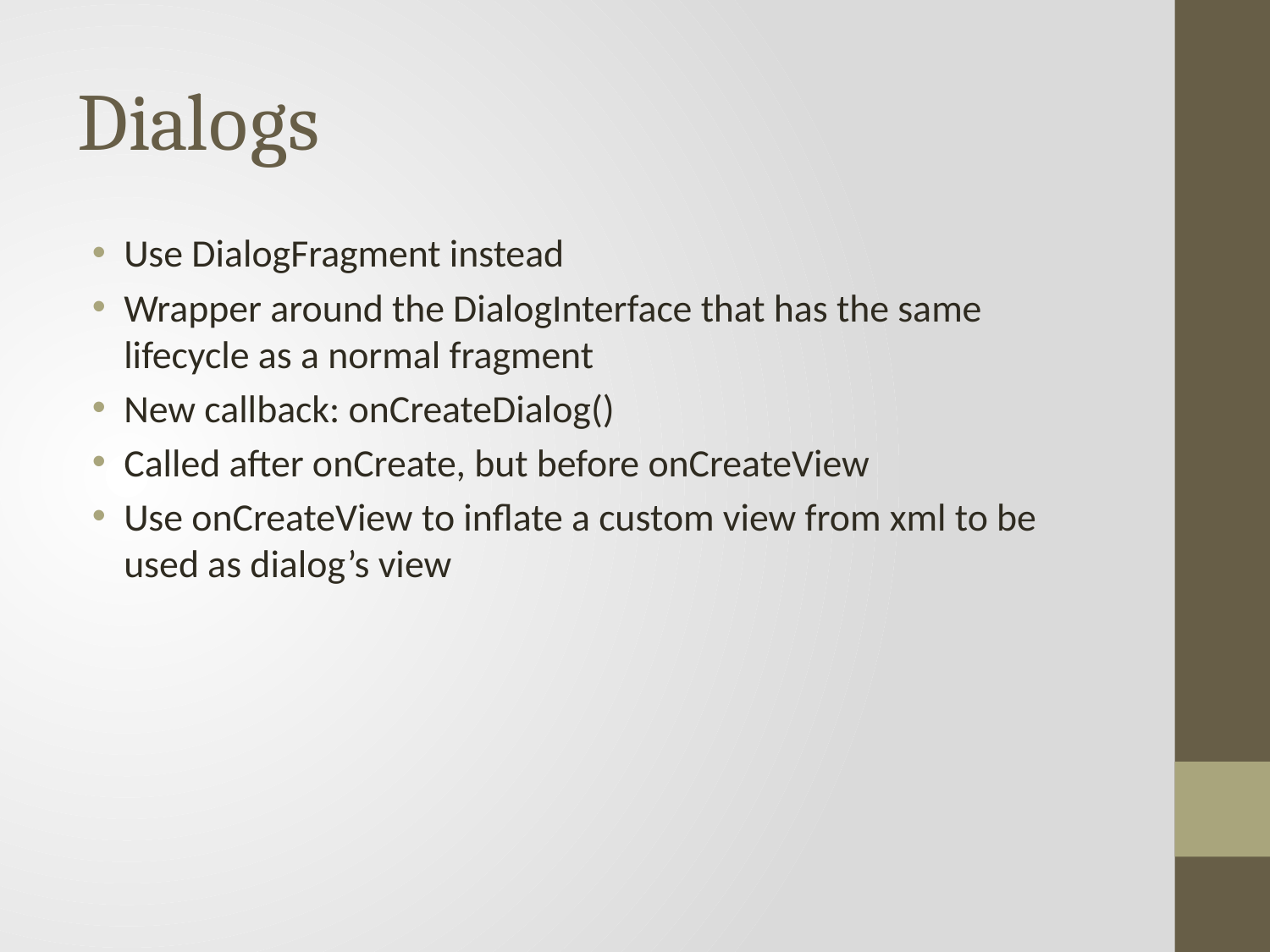

# Dialogs
Use DialogFragment instead
Wrapper around the DialogInterface that has the same lifecycle as a normal fragment
New callback: onCreateDialog()
Called after onCreate, but before onCreateView
Use onCreateView to inflate a custom view from xml to be used as dialog’s view